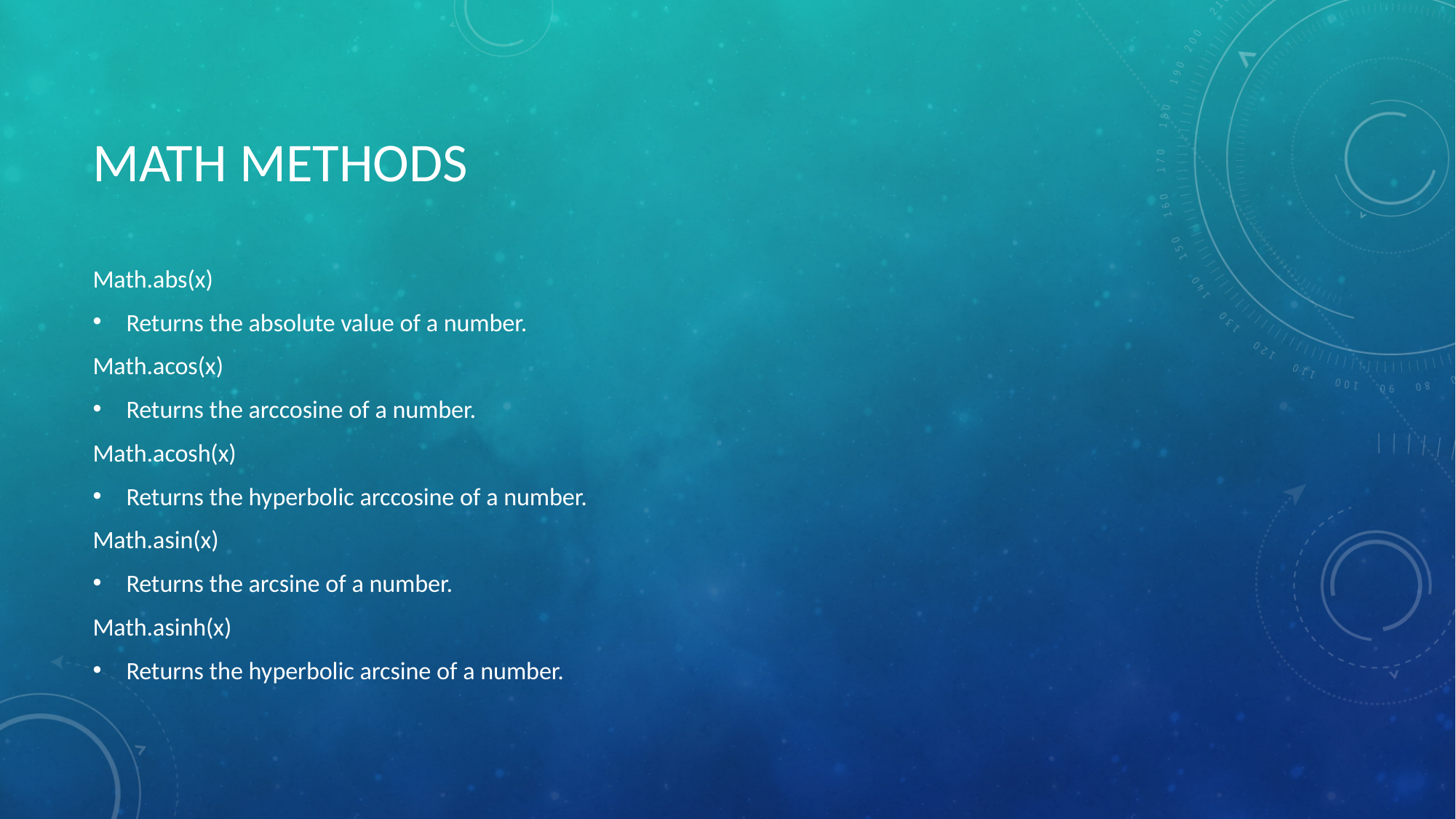

# Math Methods
Math.abs(x)
Returns the absolute value of a number.
Math.acos(x)
Returns the arccosine of a number.
Math.acosh(x)
Returns the hyperbolic arccosine of a number.
Math.asin(x)
Returns the arcsine of a number.
Math.asinh(x)
Returns the hyperbolic arcsine of a number.